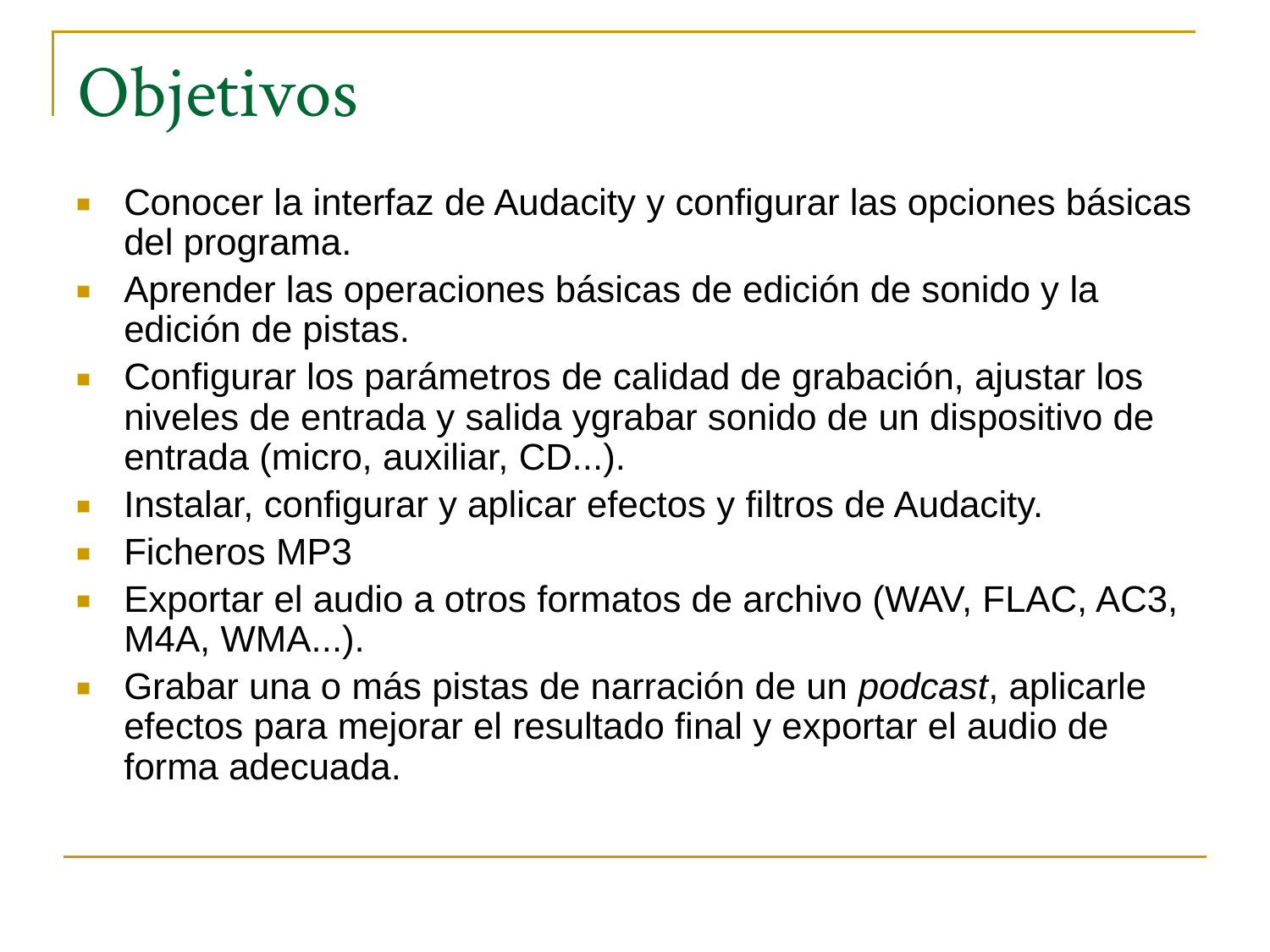

# Objetivos
Conocer la interfaz de Audacity y configurar las opciones básicas del programa.
Aprender las operaciones básicas de edición de sonido y la edición de pistas.
Configurar los parámetros de calidad de grabación, ajustar los niveles de entrada y salida ygrabar sonido de un dispositivo de entrada (micro, auxiliar, CD...).
Instalar, configurar y aplicar efectos y filtros de Audacity.
Ficheros MP3
Exportar el audio a otros formatos de archivo (WAV, FLAC, AC3, M4A, WMA...).
Grabar una o más pistas de narración de un podcast, aplicarle efectos para mejorar el resultado final y exportar el audio de forma adecuada.